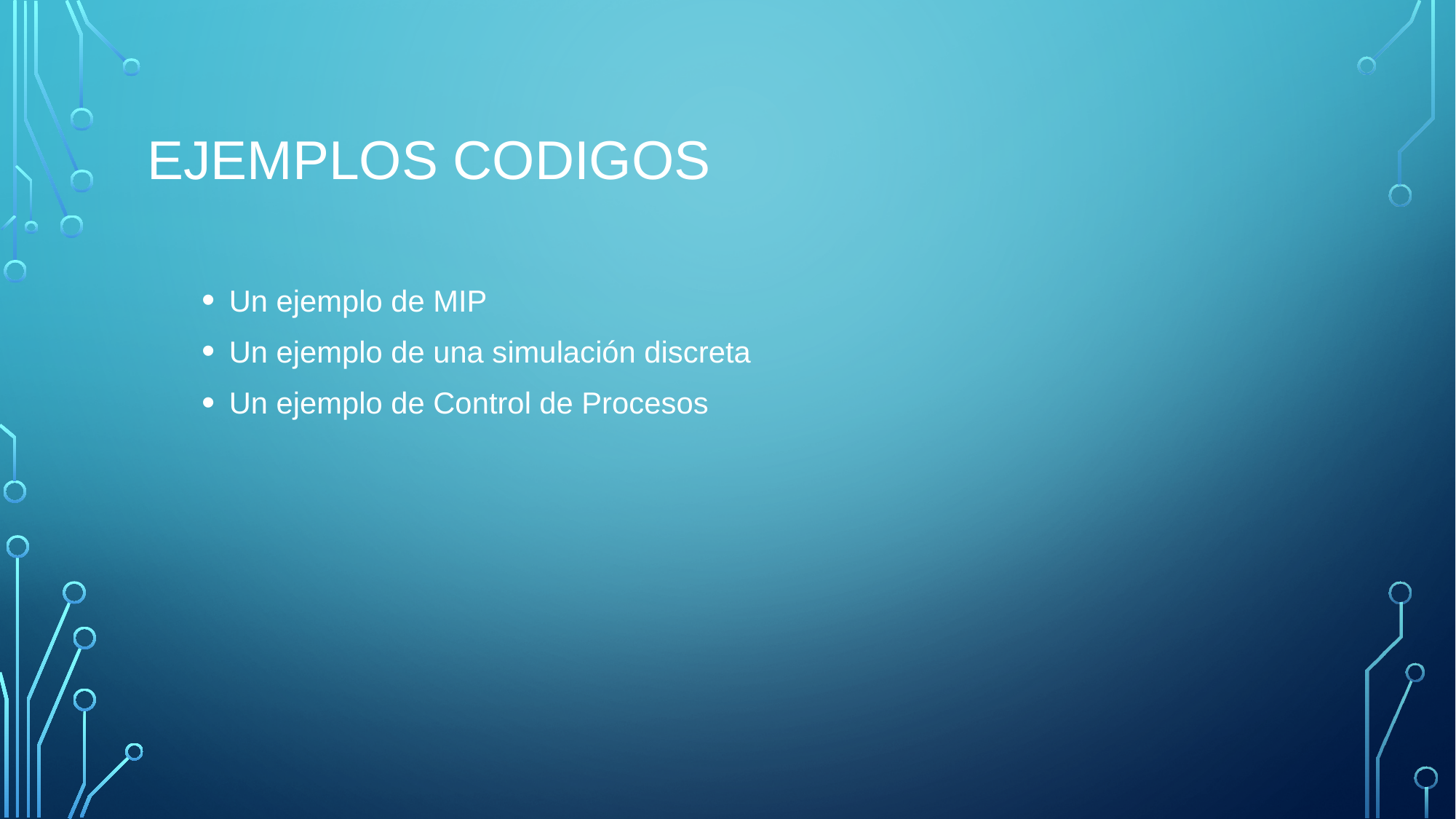

# Ejemplos codigos
Un ejemplo de MIP
Un ejemplo de una simulación discreta
Un ejemplo de Control de Procesos